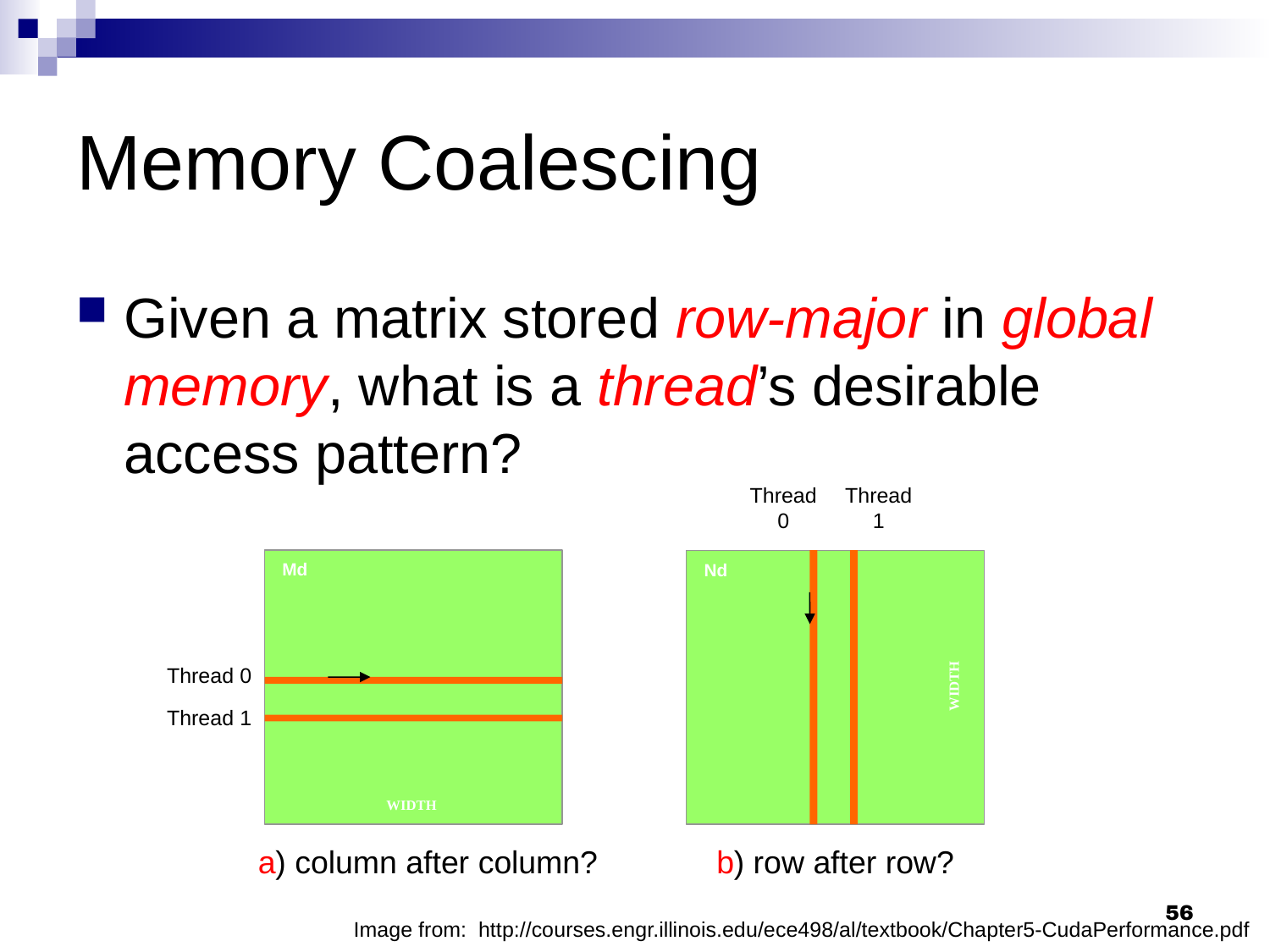

# Memory Coalescing
Given a matrix stored row-major in global memory, what is a thread’s desirable access pattern?
Thread
0
Thread
1

Md
Nd

Thread 0
H
T

D
I
W
Thread 1

WIDTH
a) column after column?
b) row after row?
56
Image from:  http://courses.engr.illinois.edu/ece498/al/textbook/Chapter5-CudaPerformance.pdf